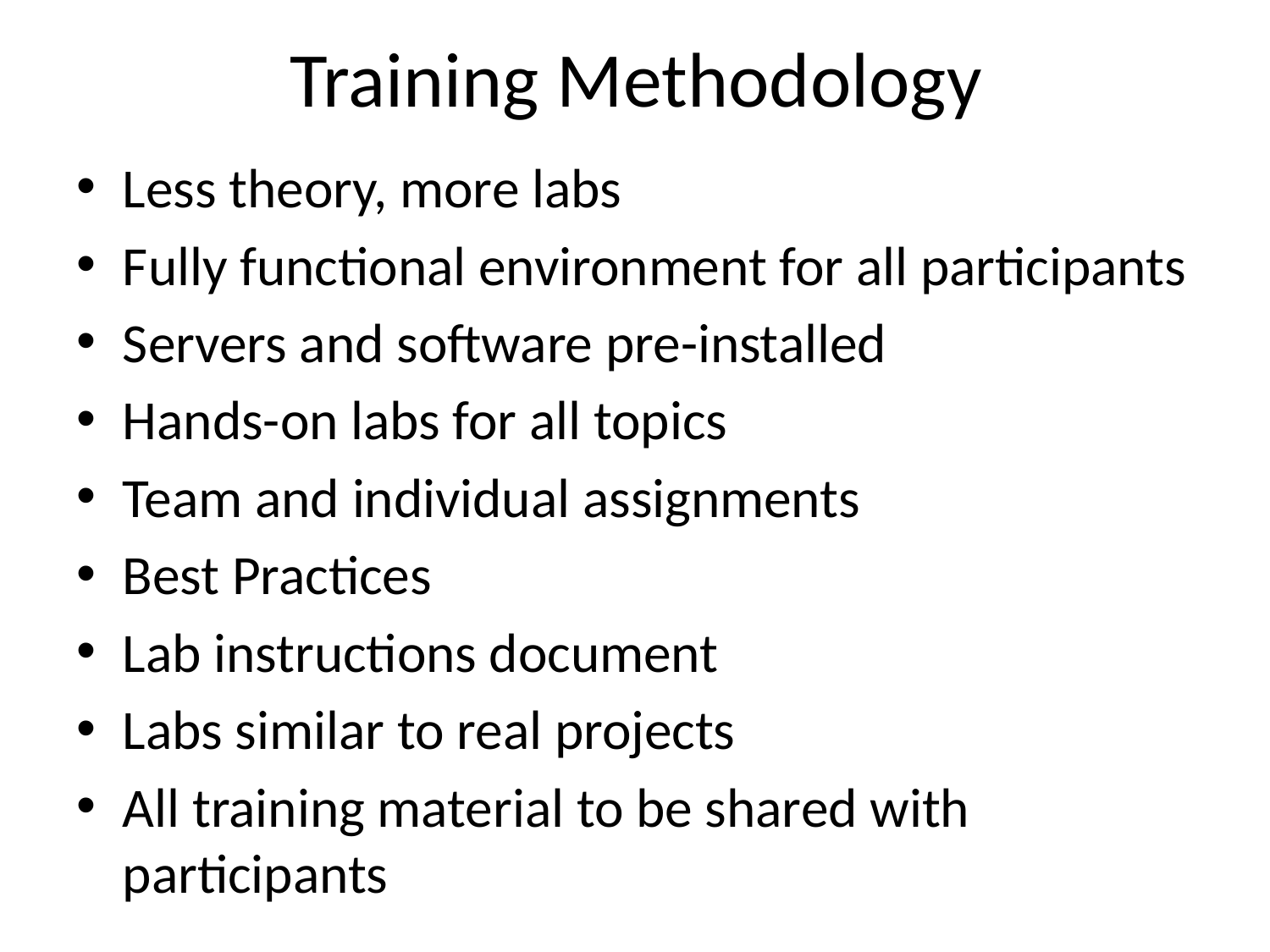

# Training Methodology
Less theory, more labs
Fully functional environment for all participants
Servers and software pre-installed
Hands-on labs for all topics
Team and individual assignments
Best Practices
Lab instructions document
Labs similar to real projects
All training material to be shared with participants